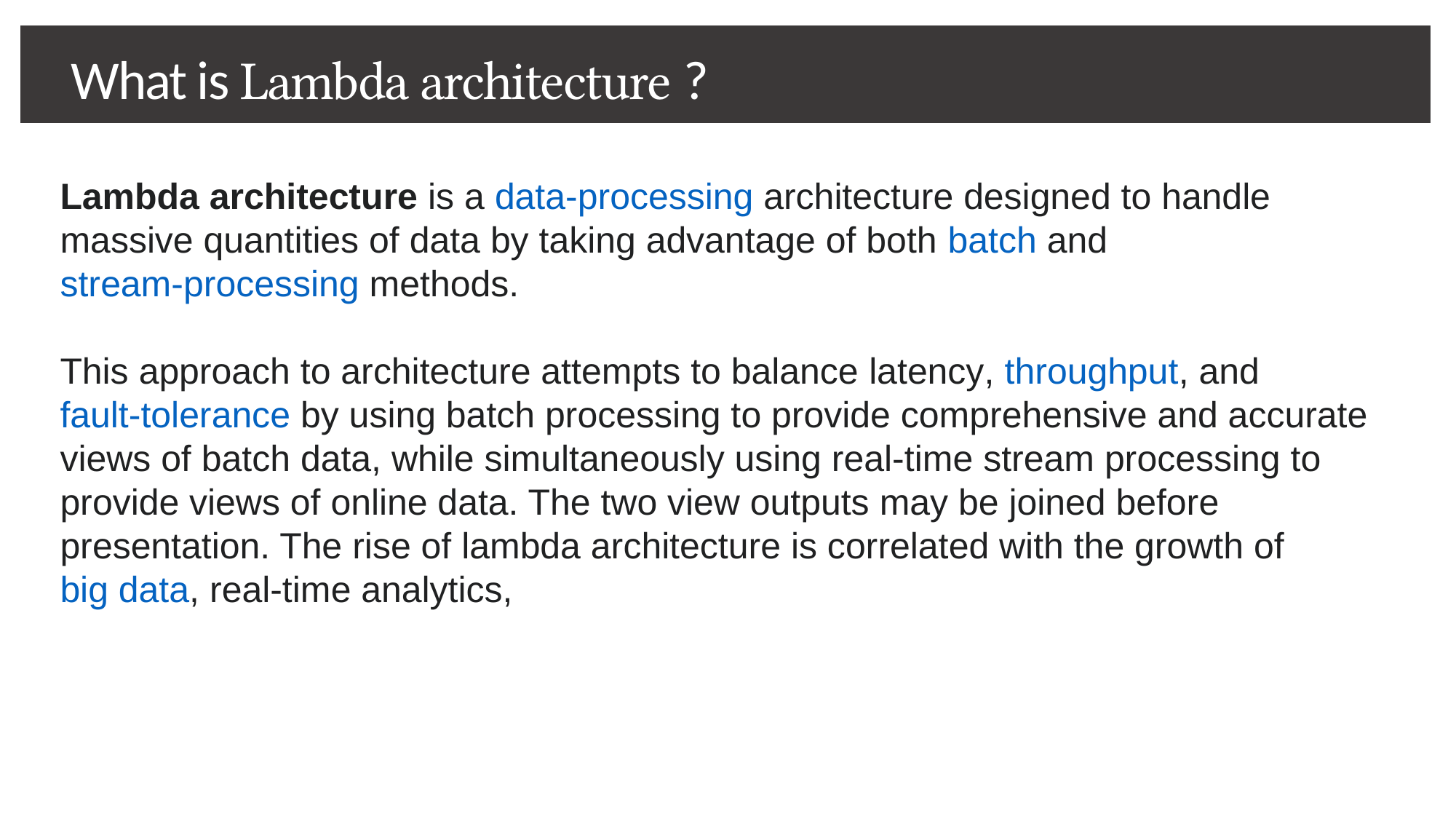

What is Lambda architecture ?
Lambda architecture is a data-processing architecture designed to handle massive quantities of data by taking advantage of both batch and stream-processing methods.

This approach to architecture attempts to balance latency, throughput, and fault-tolerance by using batch processing to provide comprehensive and accurate views of batch data, while simultaneously using real-time stream processing to provide views of online data. The two view outputs may be joined before presentation. The rise of lambda architecture is correlated with the growth of big data, real-time analytics,